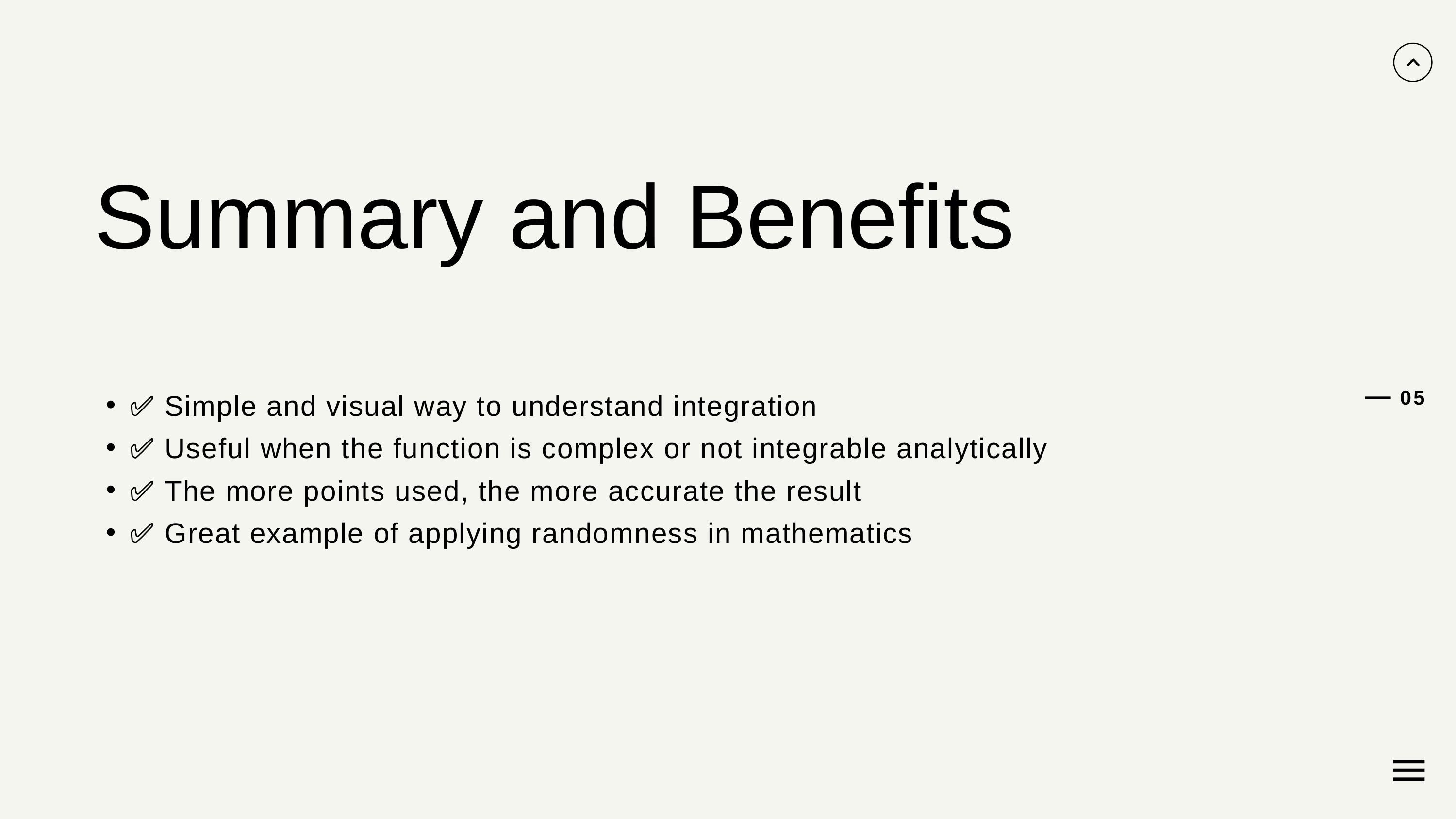

Summary and Benefits
✅ Simple and visual way to understand integration
✅ Useful when the function is complex or not integrable analytically
✅ The more points used, the more accurate the result
✅ Great example of applying randomness in mathematics

05